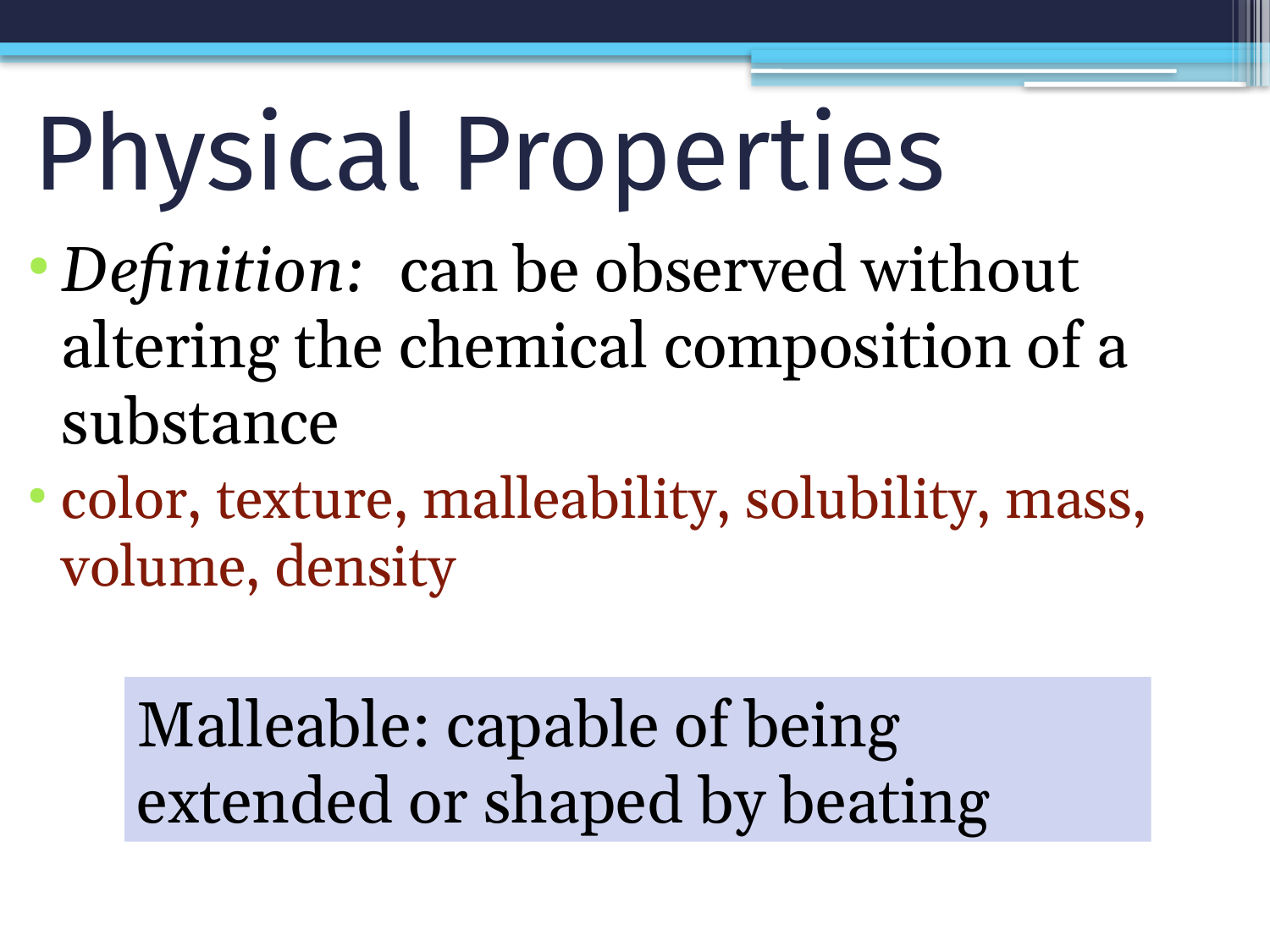

# Physical Properties
Definition:  can be observed without altering the chemical composition of a substance
color, texture, malleability, solubility, mass, volume, density
Malleable: capable of being extended or shaped by beating